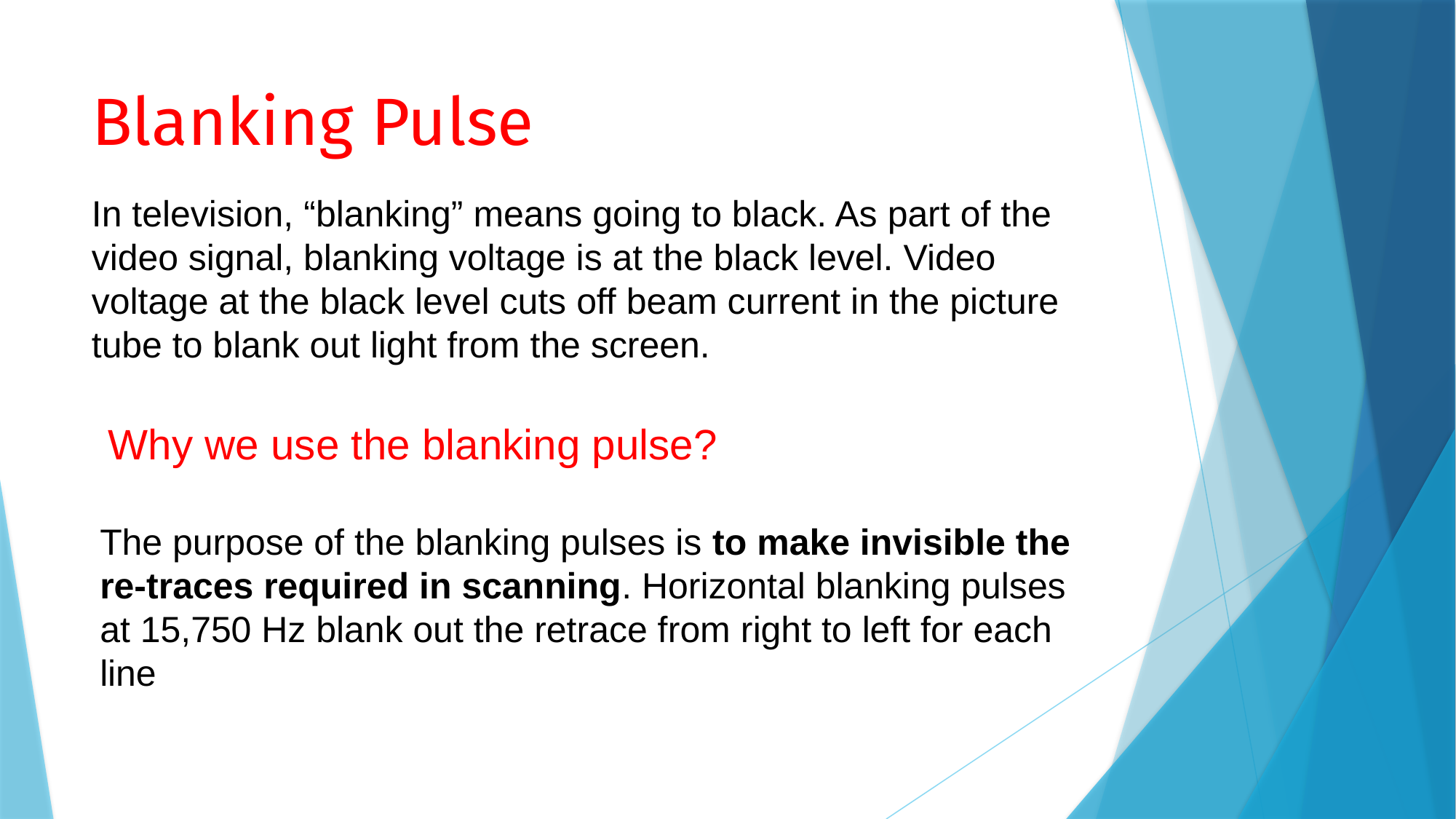

# Blanking Pulse
In television, “blanking” means going to black. As part of the video signal, blanking voltage is at the black level. Video voltage at the black level cuts off beam current in the picture tube to blank out light from the screen.
Why we use the blanking pulse?
The purpose of the blanking pulses is to make invisible the re-traces required in scanning. Horizontal blanking pulses at 15,750 Hz blank out the retrace from right to left for each line